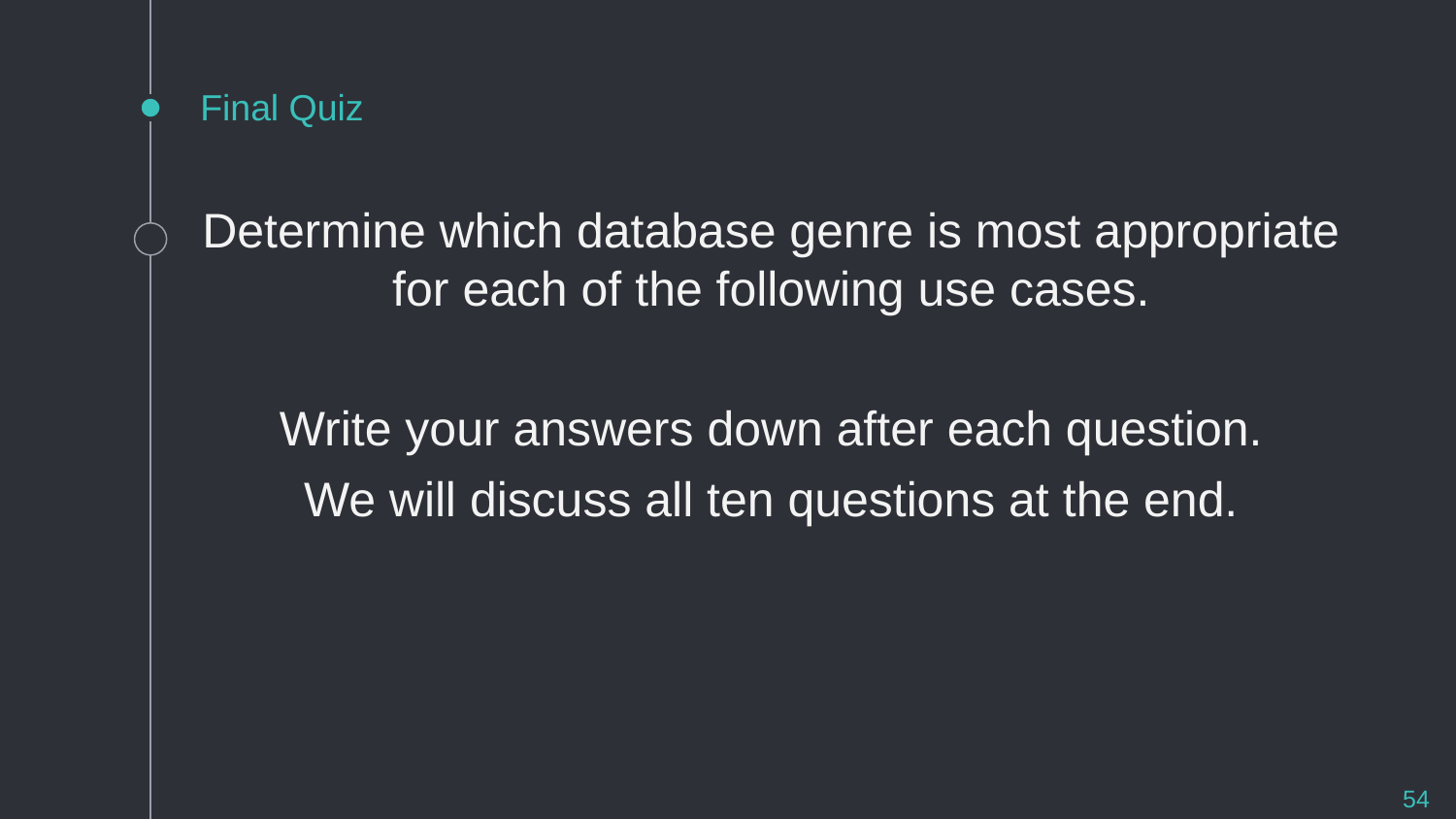

# Final Quiz
Determine which database genre is most appropriate for each of the following use cases.

Write your answers down after each question.
We will discuss all ten questions at the end.
54